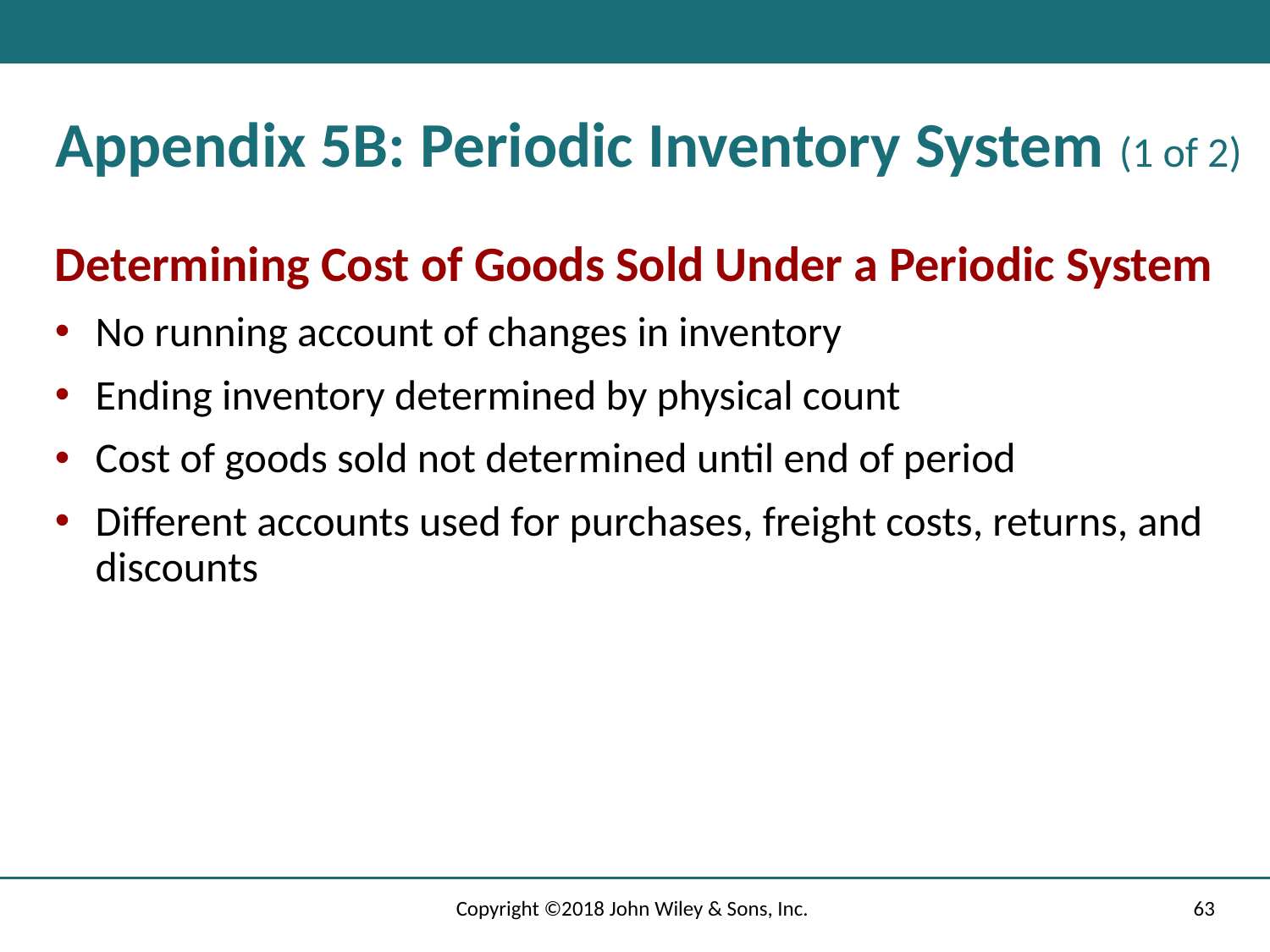

# Appendix 5B: Periodic Inventory System (1 of 2)
Determining Cost of Goods Sold Under a Periodic System
No running account of changes in inventory
Ending inventory determined by physical count
Cost of goods sold not determined until end of period
Different accounts used for purchases, freight costs, returns, and discounts
Copyright ©2018 John Wiley & Sons, Inc.
63